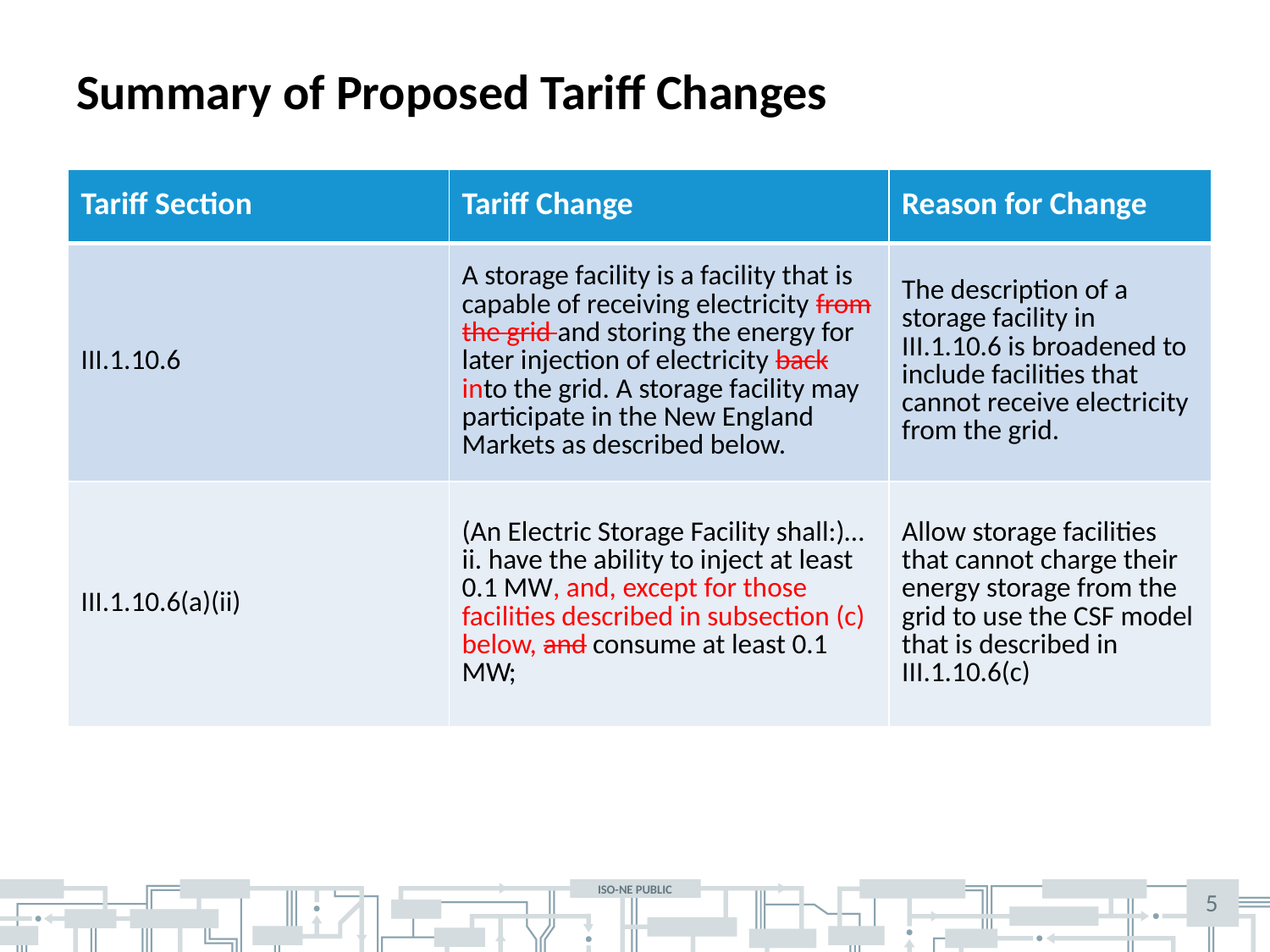

# Summary of Proposed Tariff Changes
| Tariff Section | Tariff Change | Reason for Change |
| --- | --- | --- |
| III.1.10.6 | A storage facility is a facility that is capable of receiving electricity from the grid and storing the energy for later injection of electricity back into the grid. A storage facility may participate in the New England Markets as described below. | The description of a storage facility in III.1.10.6 is broadened to include facilities that cannot receive electricity from the grid. |
| III.1.10.6(a)(ii) | (An Electric Storage Facility shall:)… ii. have the ability to inject at least 0.1 MW, and, except for those facilities described in subsection (c) below, and consume at least 0.1 MW; | Allow storage facilities that cannot charge their energy storage from the grid to use the CSF model that is described in III.1.10.6(c) |
5